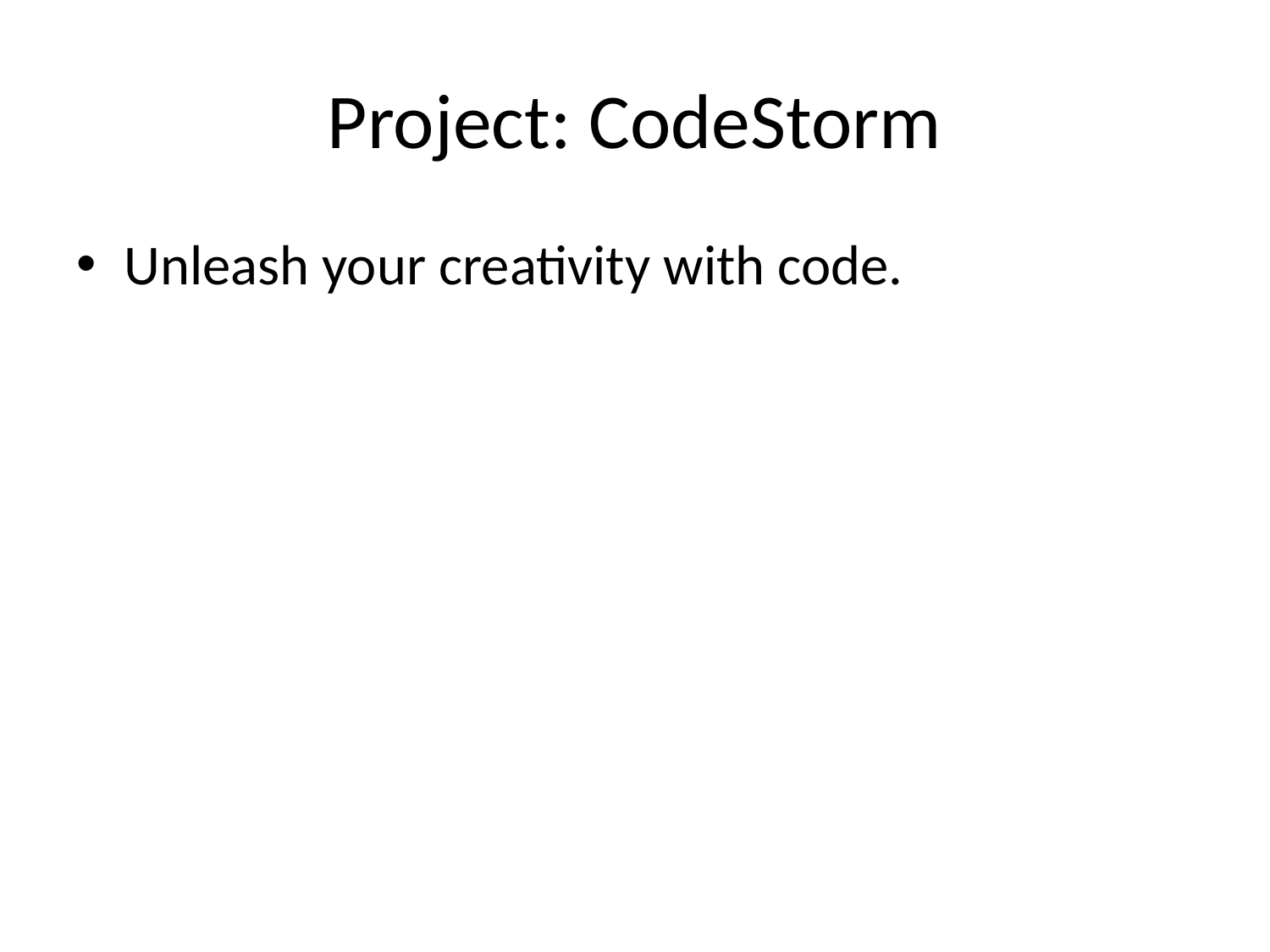

# Project: CodeStorm
Unleash your creativity with code.